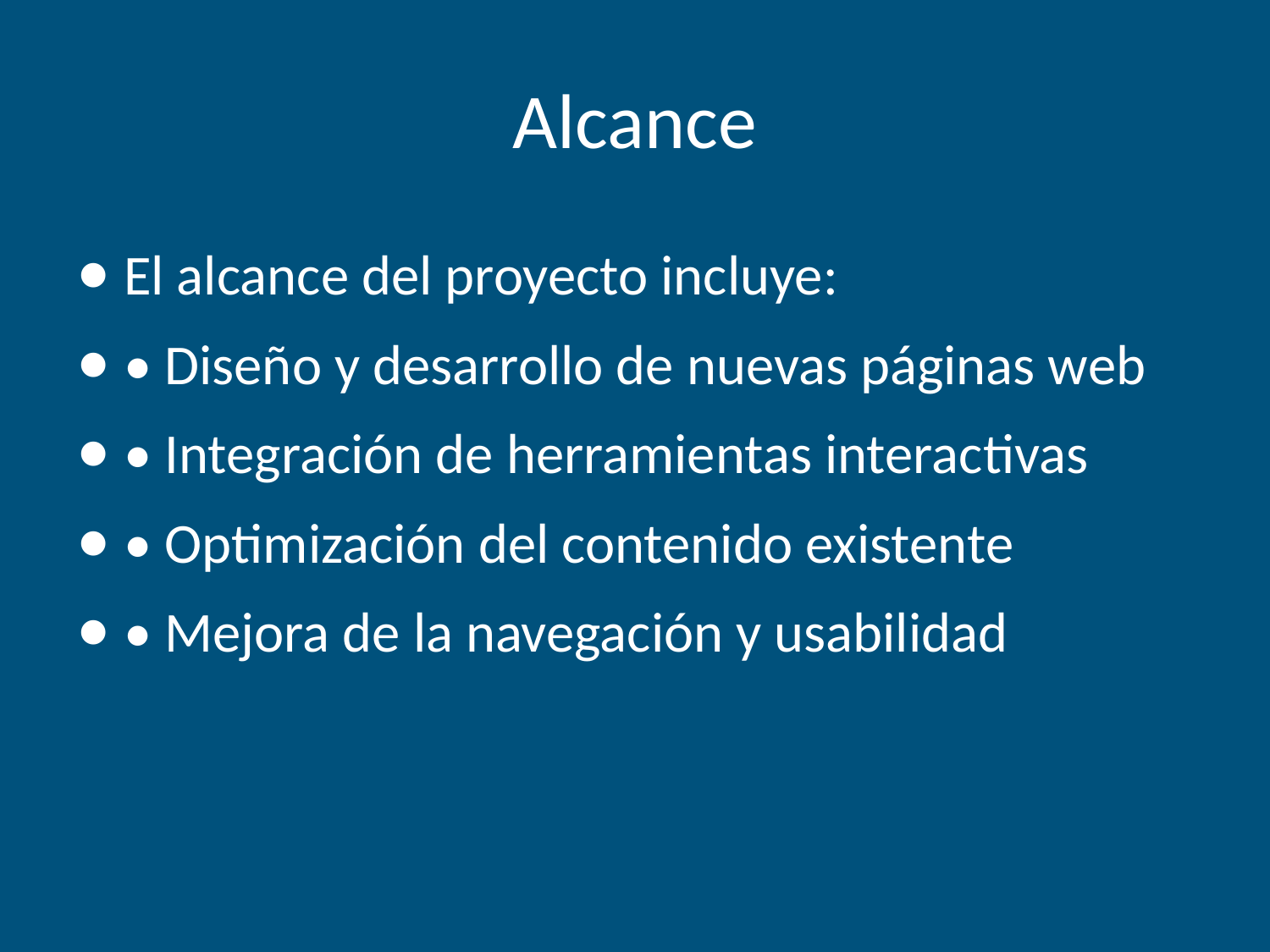

# Alcance
El alcance del proyecto incluye:
• Diseño y desarrollo de nuevas páginas web
• Integración de herramientas interactivas
• Optimización del contenido existente
• Mejora de la navegación y usabilidad